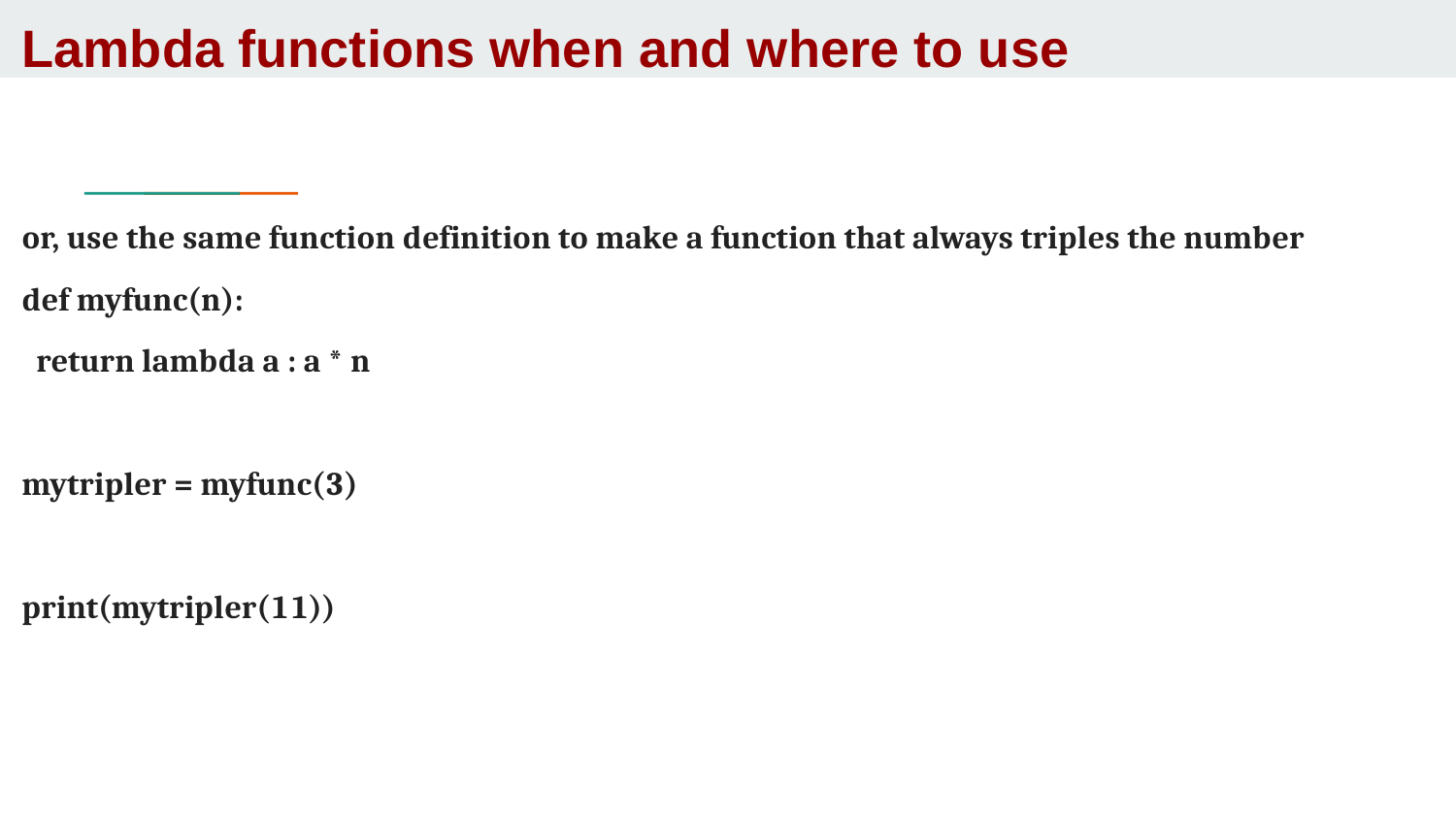

# Lambda functions when and where to use

or, use the same function definition to make a function that always triples the number
def myfunc(n):
  return lambda a : a * n

mytripler = myfunc(3)

print(mytripler(11))